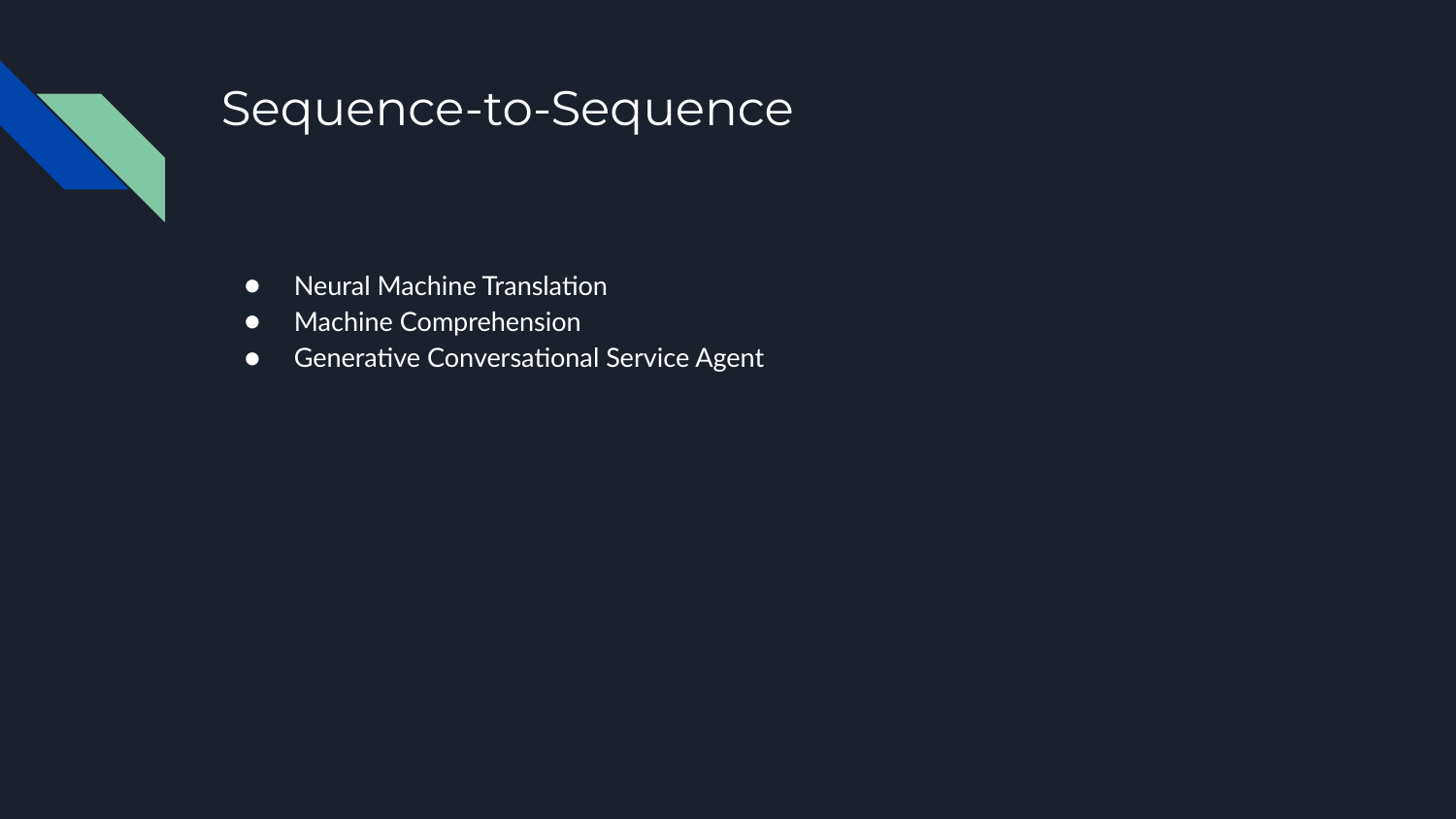

# Sequence-to-Sequence
Neural Machine Translation
Machine Comprehension
Generative Conversational Service Agent